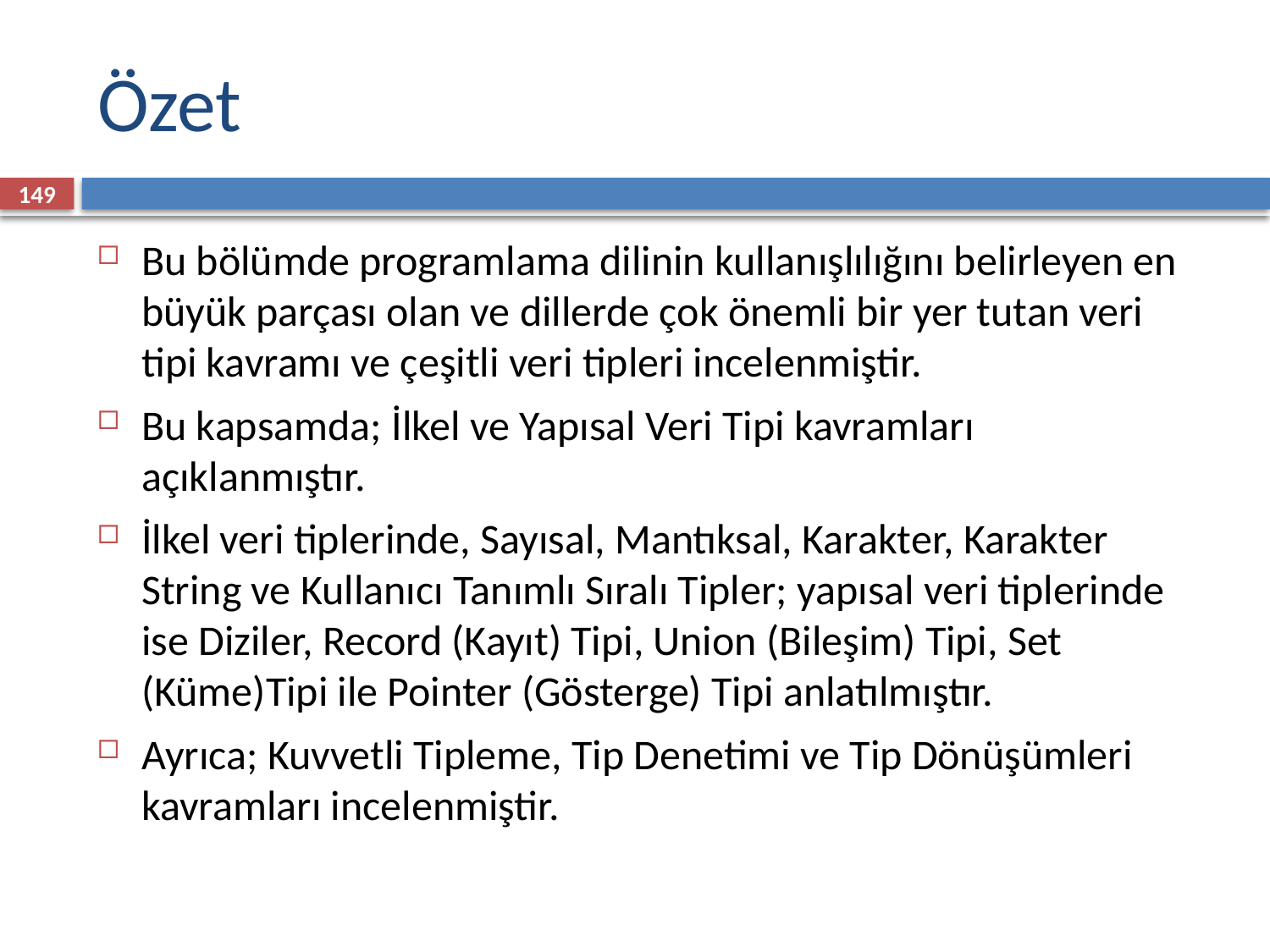

# Özet
149
Bu bölümde programlama dilinin kullanışlılığını belirleyen en büyük parçası olan ve dillerde çok önemli bir yer tutan veri tipi kavramı ve çeşitli veri tipleri incelenmiştir.
Bu kapsamda; İlkel ve Yapısal Veri Tipi kavramları açıklanmıştır.
İlkel veri tiplerinde, Sayısal, Mantıksal, Karakter, Karakter String ve Kullanıcı Tanımlı Sıralı Tipler; yapısal veri tiplerinde ise Diziler, Record (Kayıt) Tipi, Union (Bileşim) Tipi, Set (Küme)Tipi ile Pointer (Gösterge) Tipi anlatılmıştır.
Ayrıca; Kuvvetli Tipleme, Tip Denetimi ve Tip Dönüşümleri kavramları incelenmiştir.